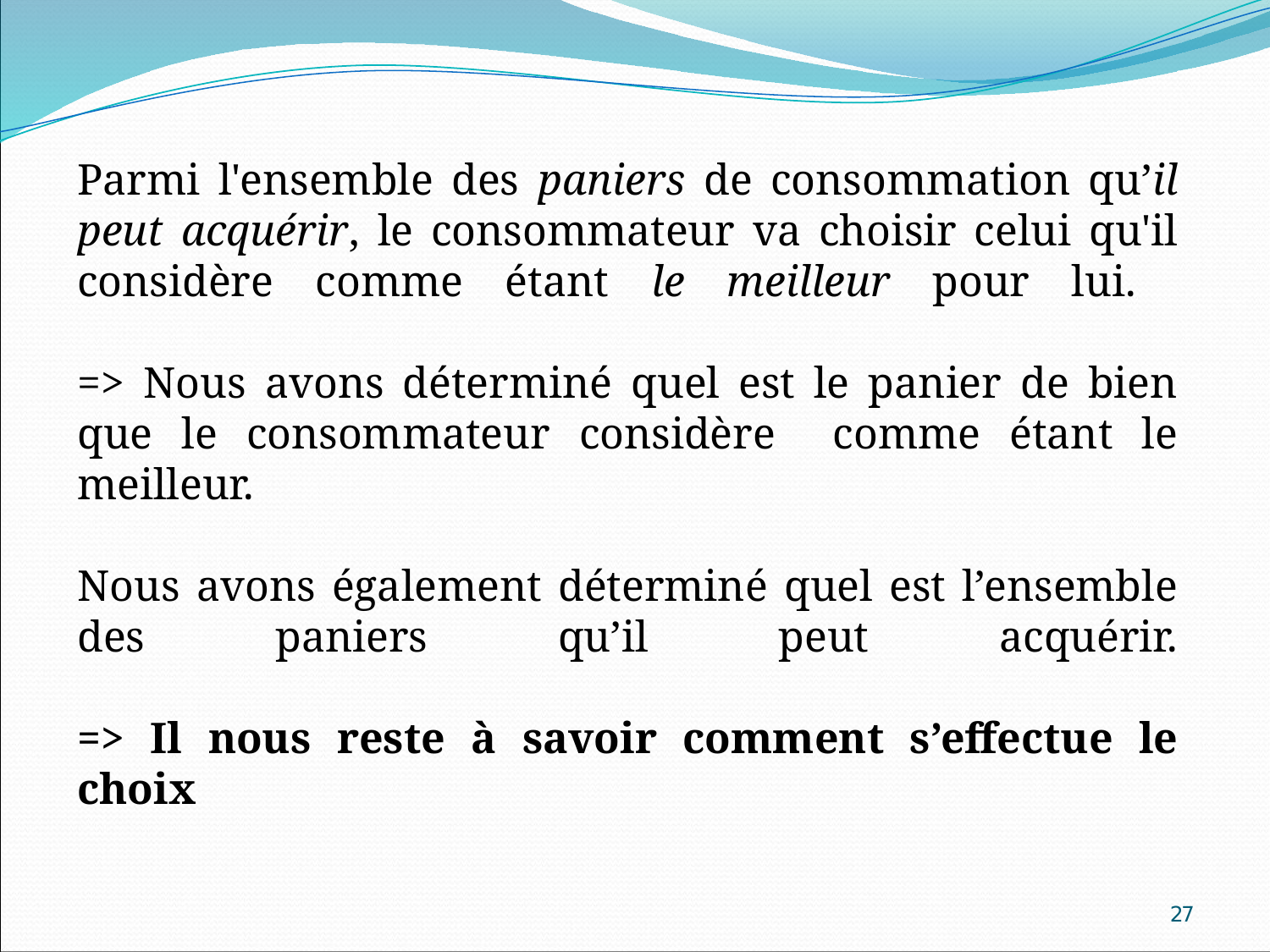

Parmi l'ensemble des paniers de consommation qu’il peut acquérir, le consommateur va choisir celui qu'il considère comme étant le meilleur pour lui.
=> Nous avons déterminé quel est le panier de bien que le consommateur considère  comme étant le meilleur.
Nous avons également déterminé quel est l’ensemble des paniers qu’il peut acquérir.
=> Il nous reste à savoir comment s’effectue le choix
27